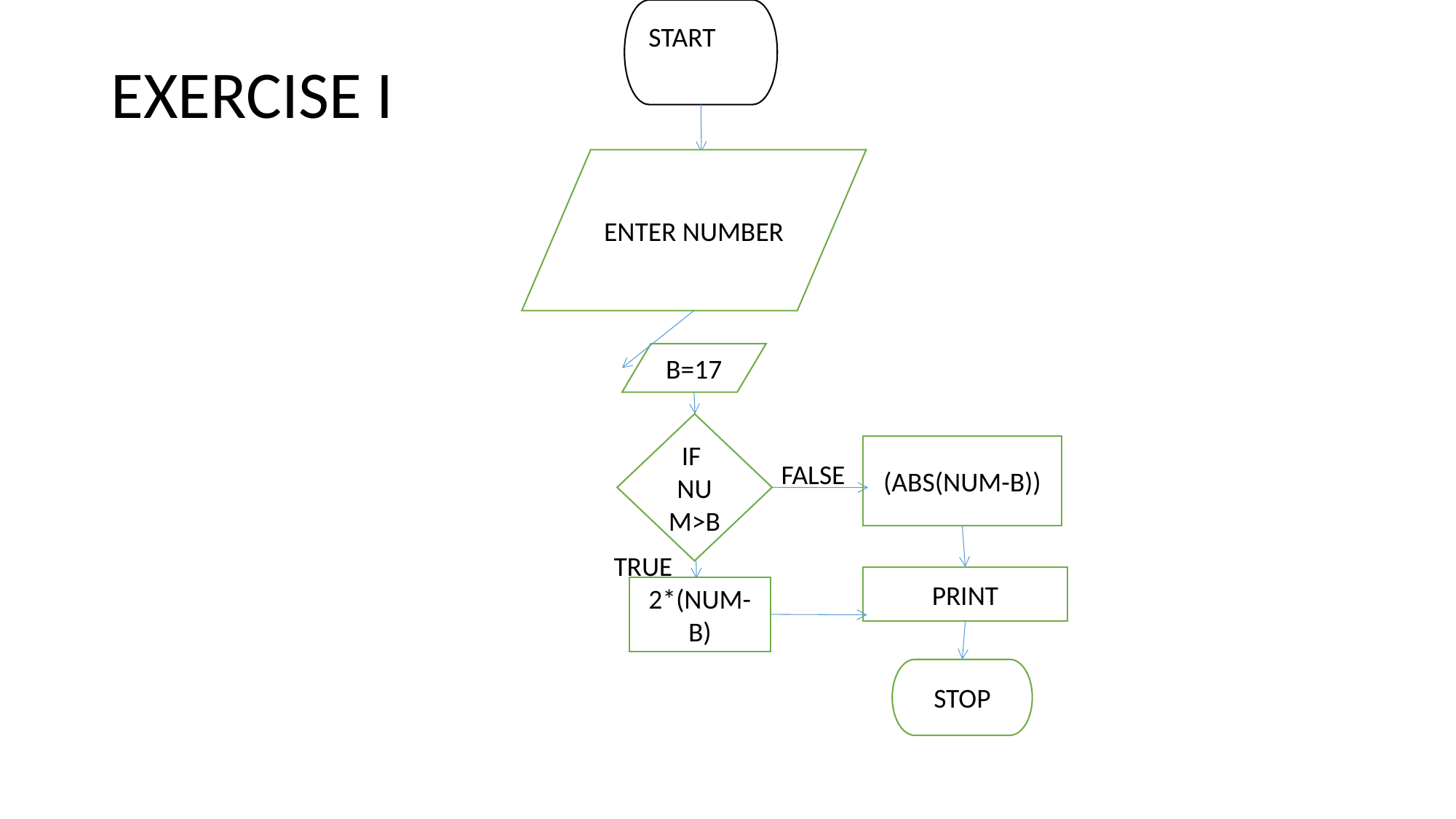

START
# EXERCISE I

ENTER NUMBER
B=17
IF  NUM>B
(ABS(NUM-B))
FALSE
TRUE
PRINT
2*(NUM-B)
STOP